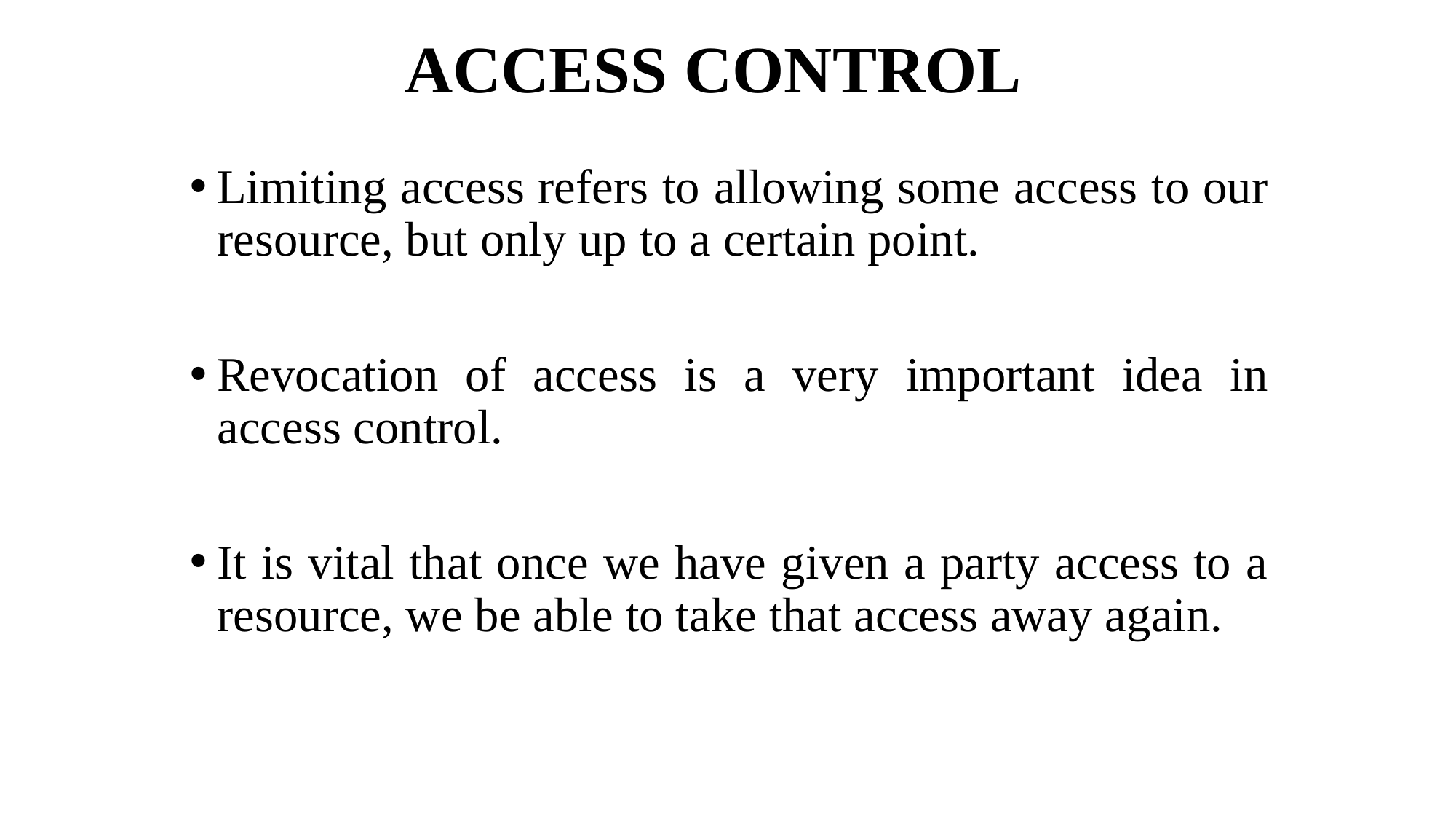

# ACCESS CONTROL
Limiting access refers to allowing some access to our resource, but only up to a certain point.

Revocation of access is a very important idea in access control.

It is vital that once we have given a party access to a resource, we be able to take that access away again.